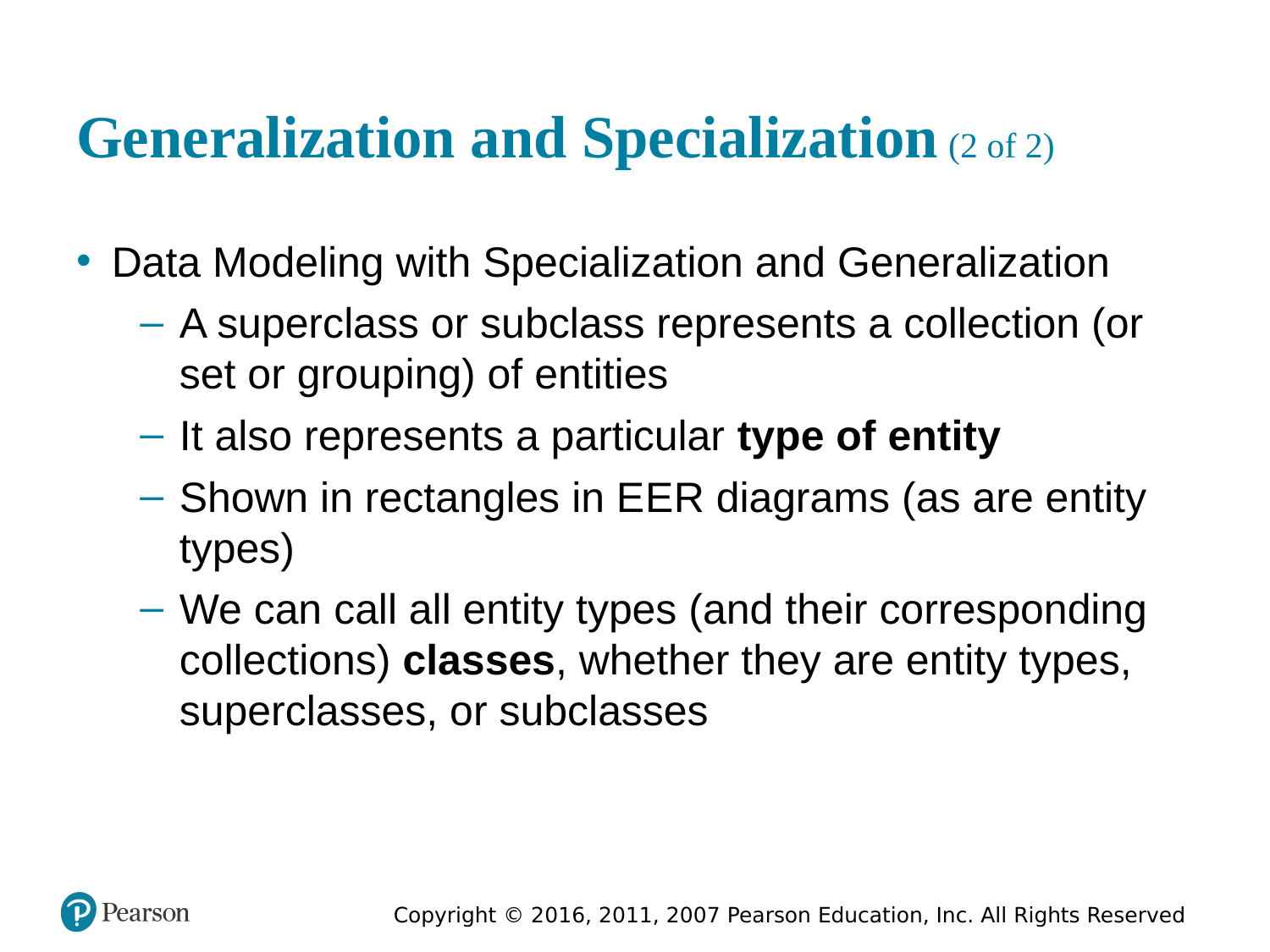

# Generalization and Specialization (2 of 2)
Data Modeling with Specialization and Generalization
A superclass or subclass represents a collection (or set or grouping) of entities
It also represents a particular type of entity
Shown in rectangles in E E R diagrams (as are entity types)
We can call all entity types (and their corresponding collections) classes, whether they are entity types, superclasses, or subclasses